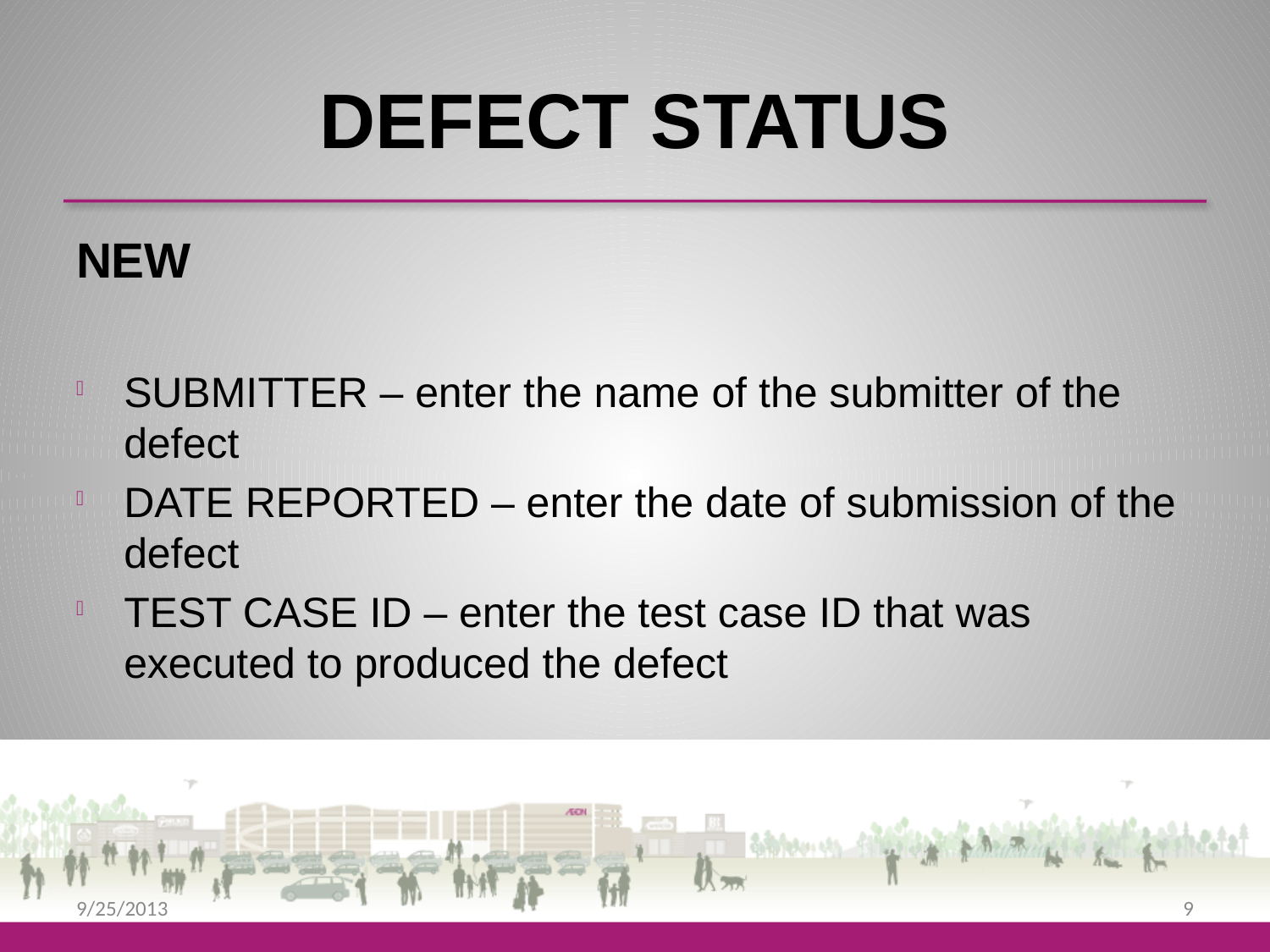

# DEFECT STATUS
NEW

SUBMITTER – enter the name of the submitter of the defect
DATE REPORTED – enter the date of submission of the defect
TEST CASE ID – enter the test case ID that was executed to produced the defect

9/25/2013

9